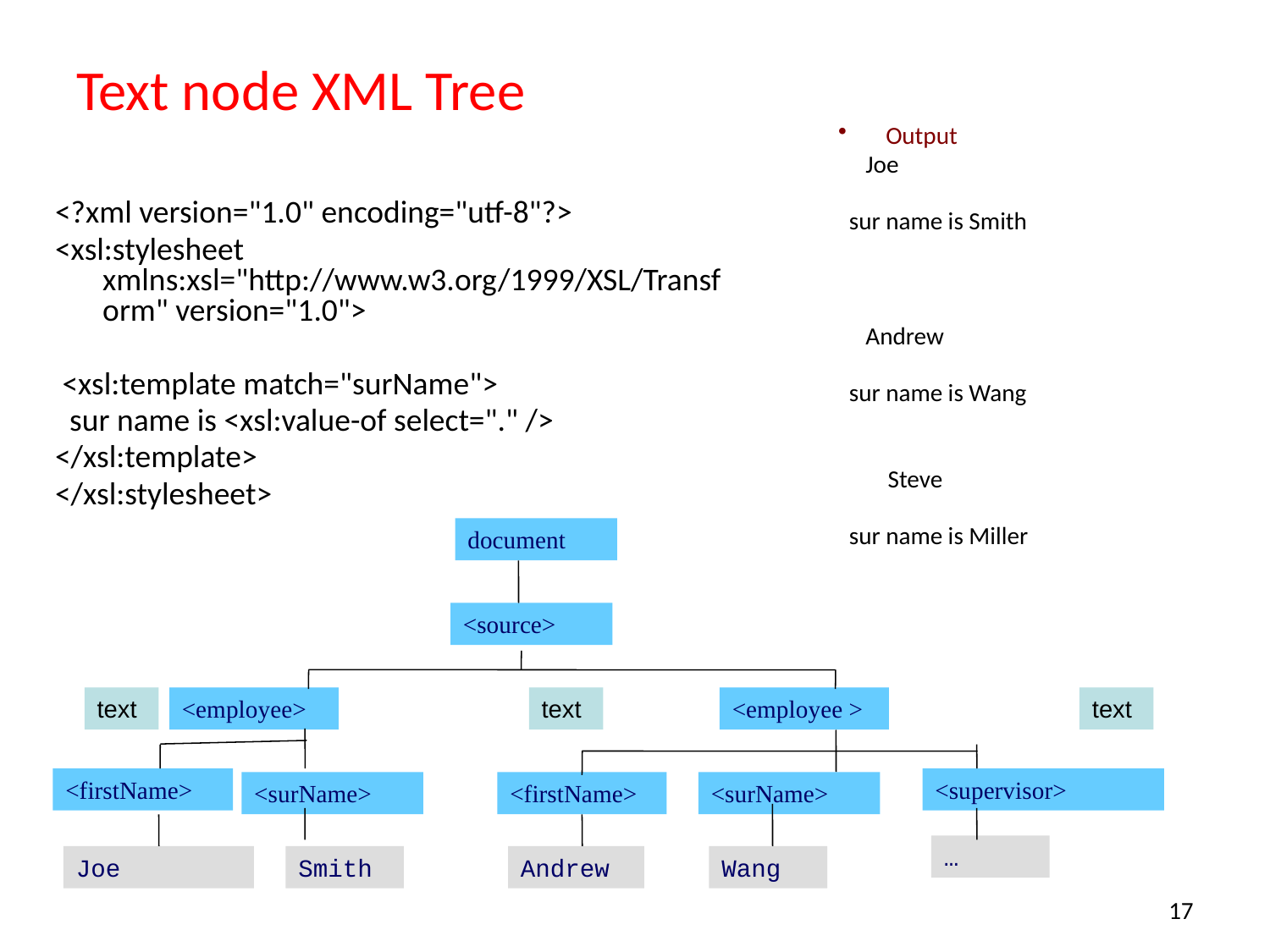

# Text node XML Tree

Output
     Joe

  sur name is Smith

     Andrew

  sur name is Wang

         Steve

  sur name is Miller

<?xml version="1.0" encoding="utf-8"?>
<xsl:stylesheet xmlns:xsl="http://www.w3.org/1999/XSL/Transform" version="1.0">

 <xsl:template match="surName">
  sur name is <xsl:value-of select="." />
</xsl:template>
</xsl:stylesheet>

document

<source>

text
<employee>
text
<employee >
text

<firstName>
<supervisor>
<surName>
<firstName>
<surName>

…
Joe
Smith
Andrew
Wang
17